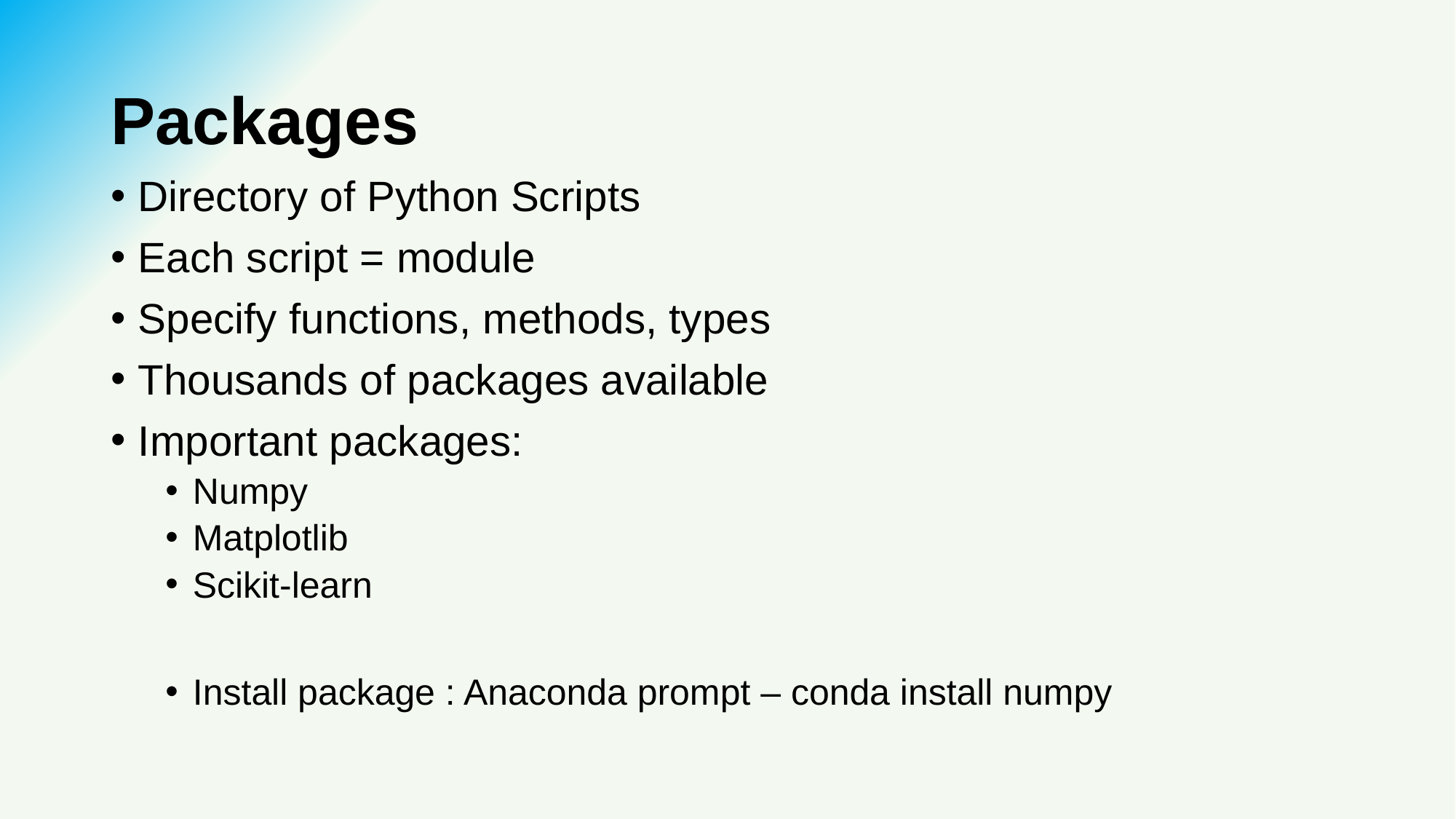

# Packages
Directory of Python Scripts
Each script = module
Specify functions, methods, types
Thousands of packages available
Important packages:
Numpy
Matplotlib
Scikit-learn

Install package : Anaconda prompt – conda install numpy